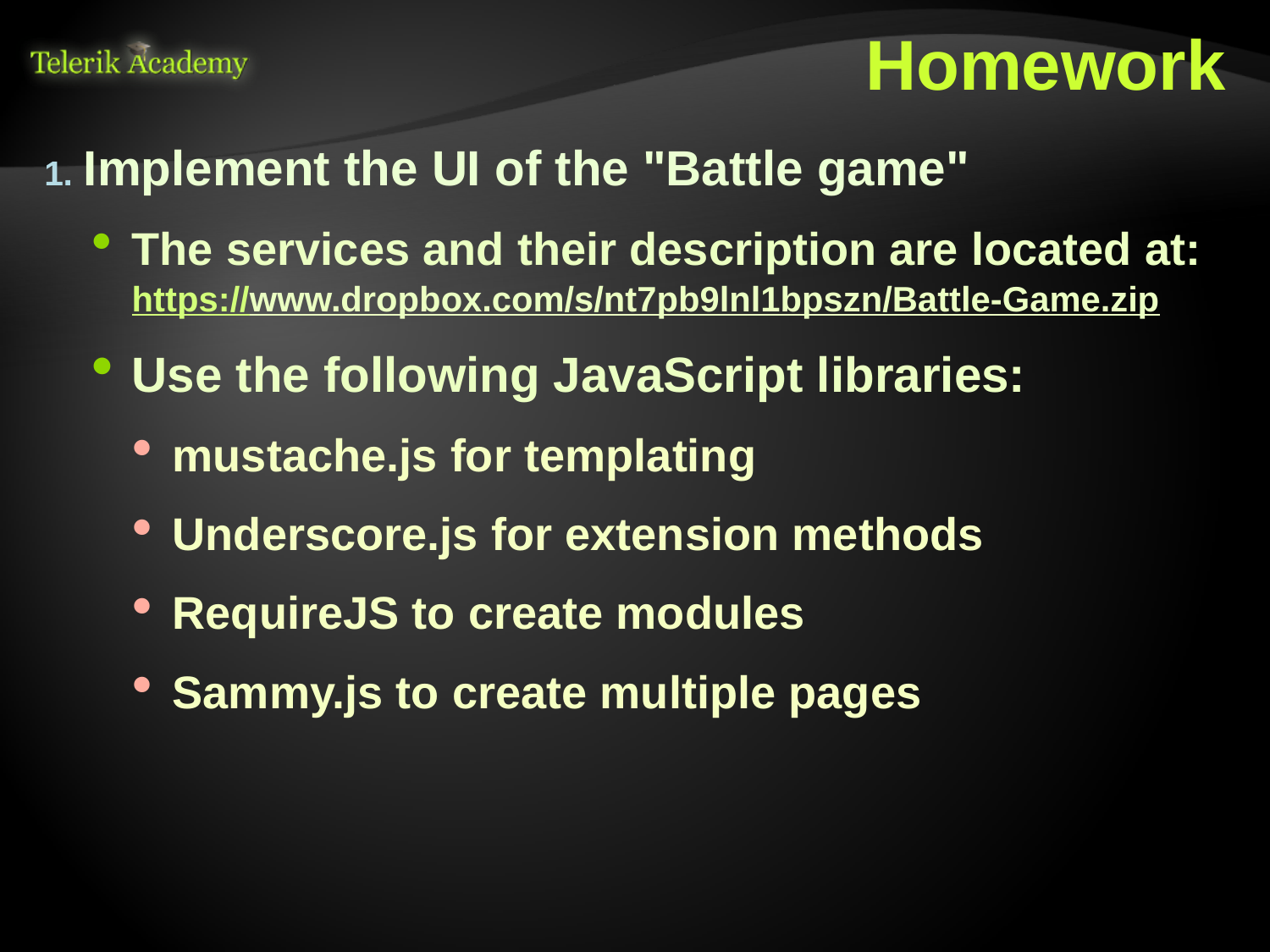

# Homework
Implement the UI of the "Battle game"
The services and their description are located at: https://www.dropbox.com/s/nt7pb9lnl1bpszn/Battle-Game.zip
Use the following JavaScript libraries:
mustache.js for templating
Underscore.js for extension methods
RequireJS to create modules
Sammy.js to create multiple pages